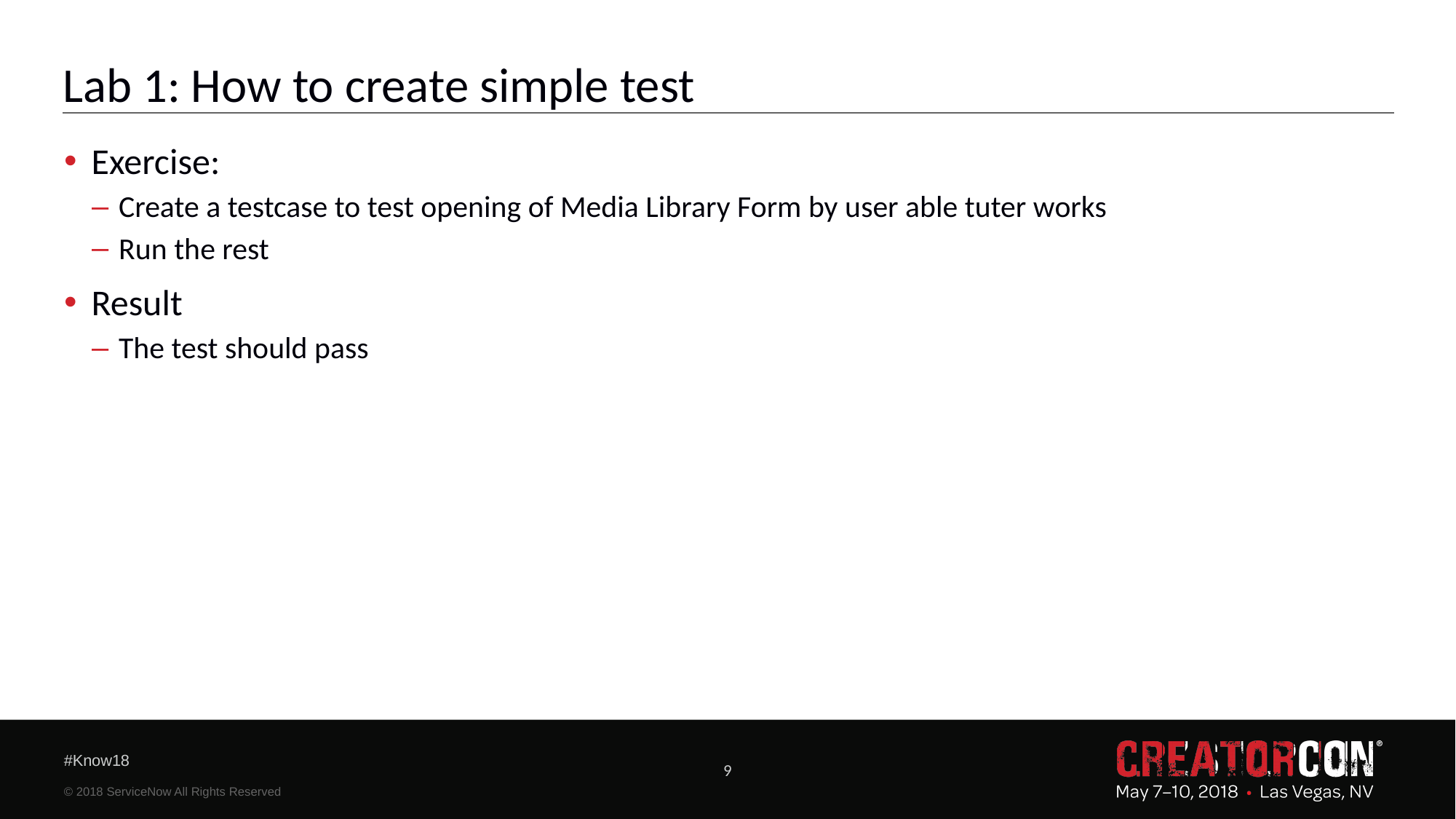

# Lab 1: How to create simple test
Exercise:
Create a testcase to test opening of Media Library Form by user able tuter works
Run the rest
Result
The test should pass